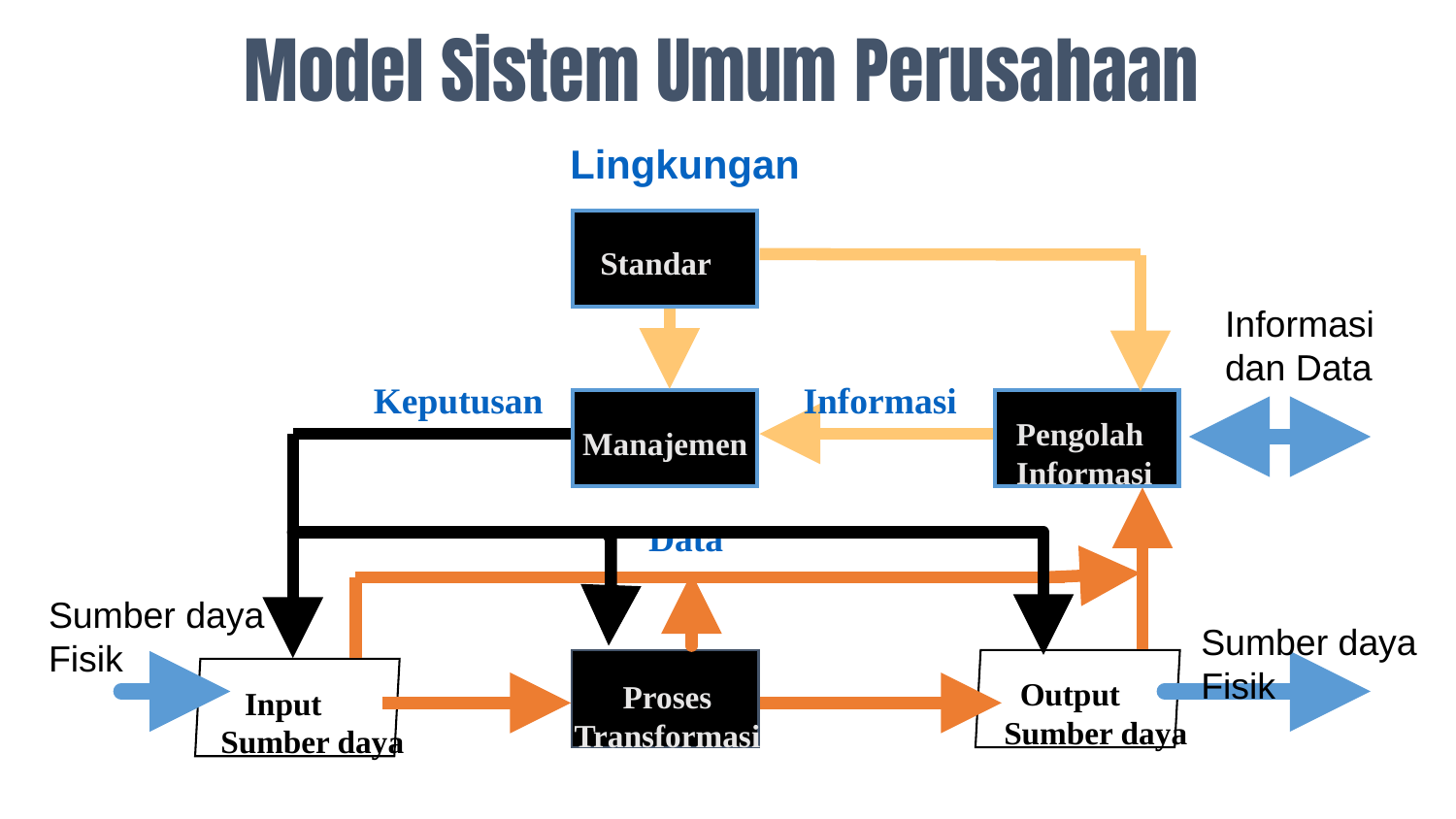

Model Sistem Umum Perusahaan
Lingkungan

Standar
Informasi
dan Data

Informasi
Keputusan

Pengolah
Informasi
Manajemen

Data

Sumber daya
Fisik
Sumber daya
Fisik

  Output
Sumber daya
Proses
Transformasi
   Input
Sumber daya